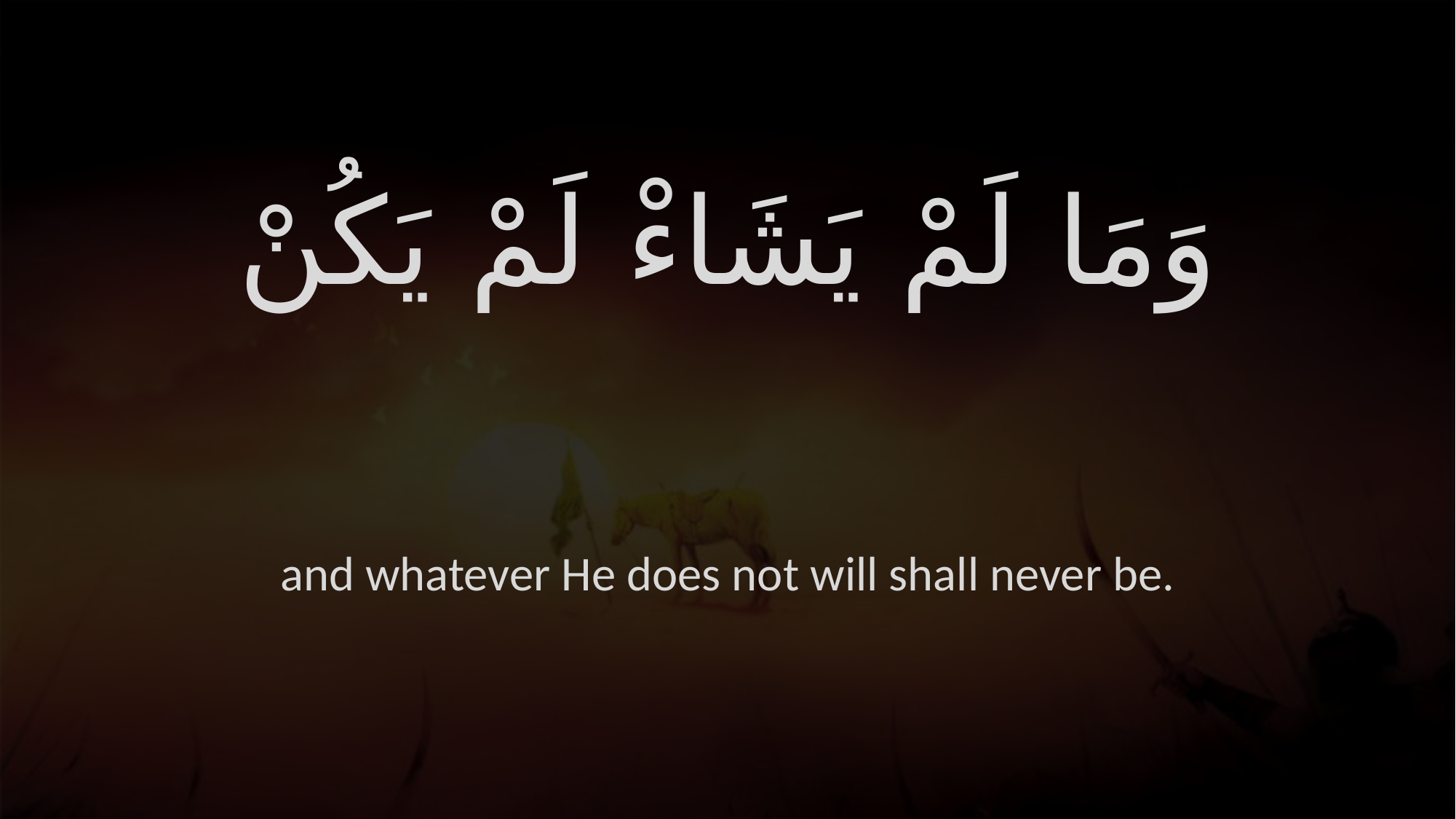

# وَمَا لَمْ يَشَاءْ لَمْ يَكُنْ
and whatever He does not will shall never be.